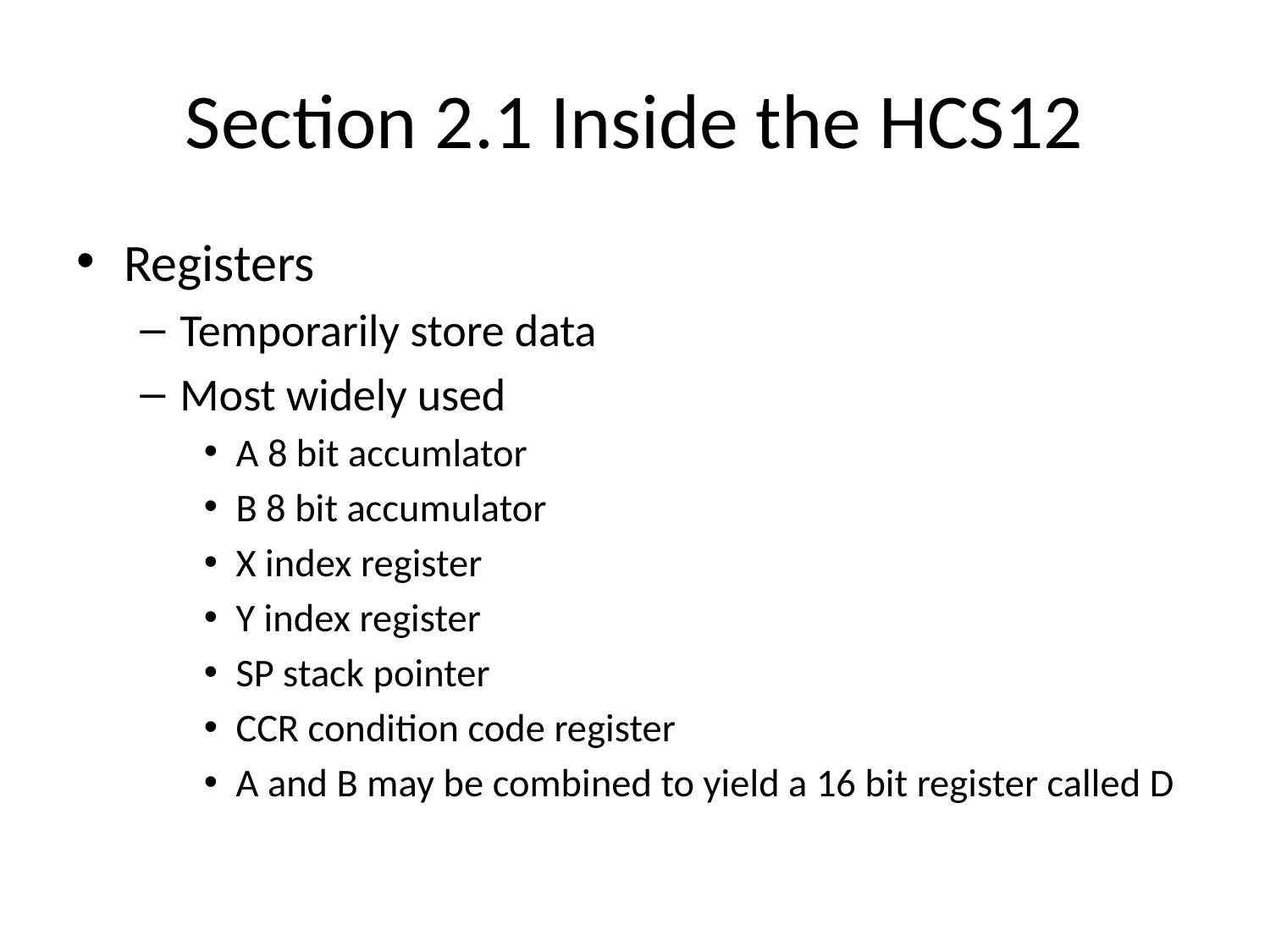

# Section 2.1 Inside the HCS12
Registers
Temporarily store data
Most widely used
A 8 bit accumlator
B 8 bit accumulator
X index register
Y index register
SP stack pointer
CCR condition code register
A and B may be combined to yield a 16 bit register called D